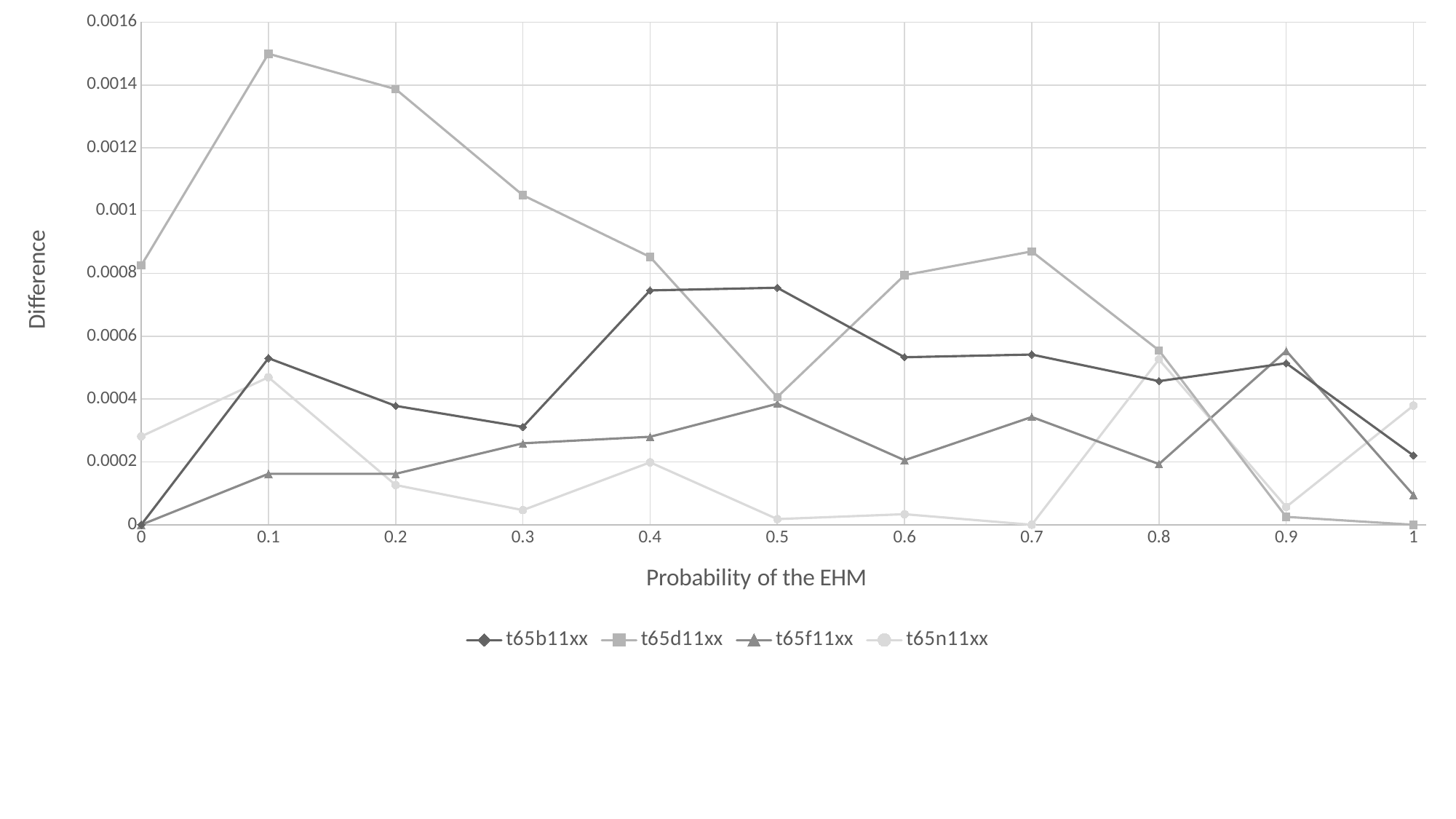

### Chart

| Category | t65b11xx | t65d11xx | t65f11xx | t65n11xx |
|---|---|---|---|---|